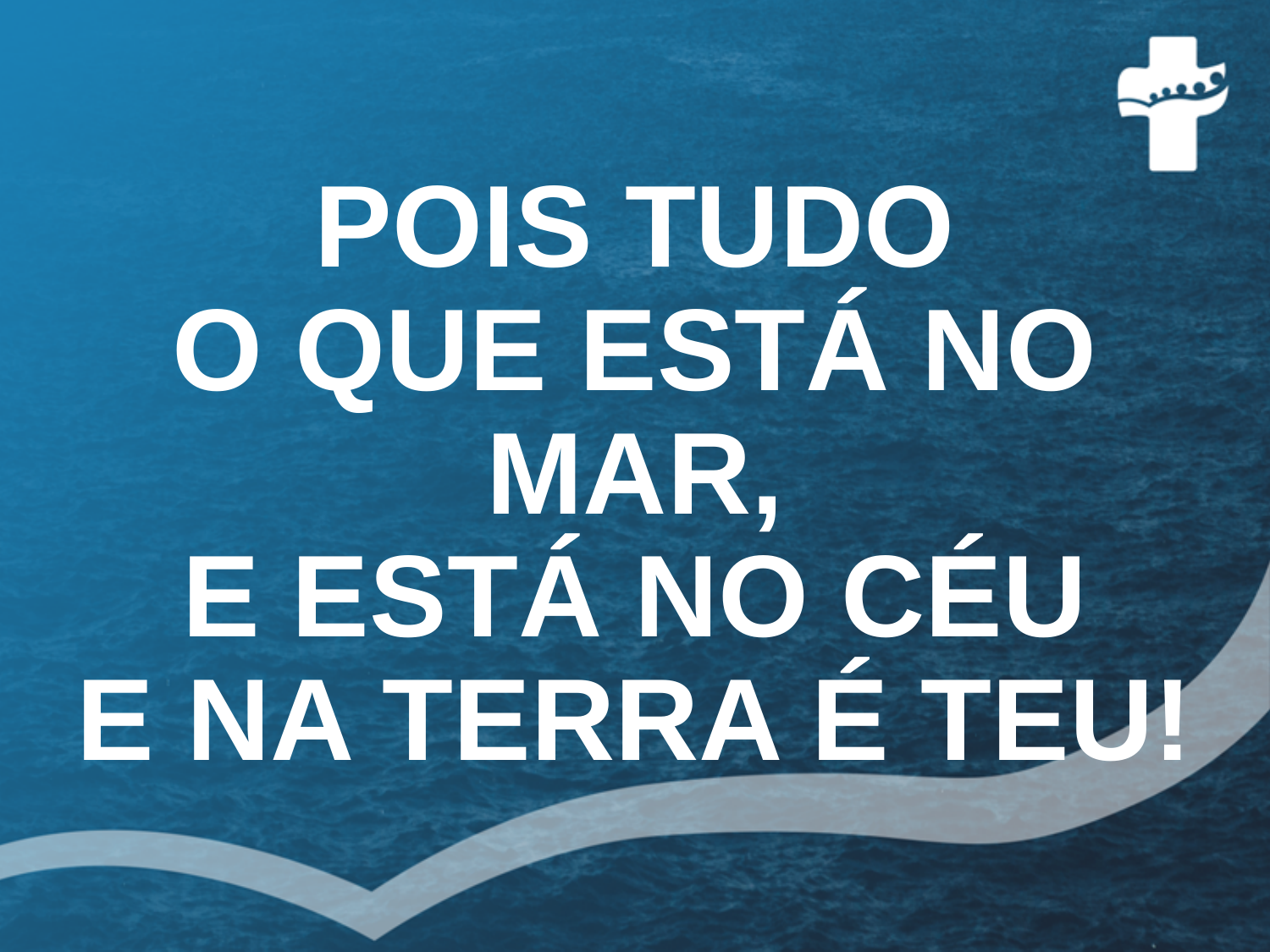

# POIS TUDO O QUE ESTÁ NO MAR, E ESTÁ NO CÉU E NA TERRA É TEU!